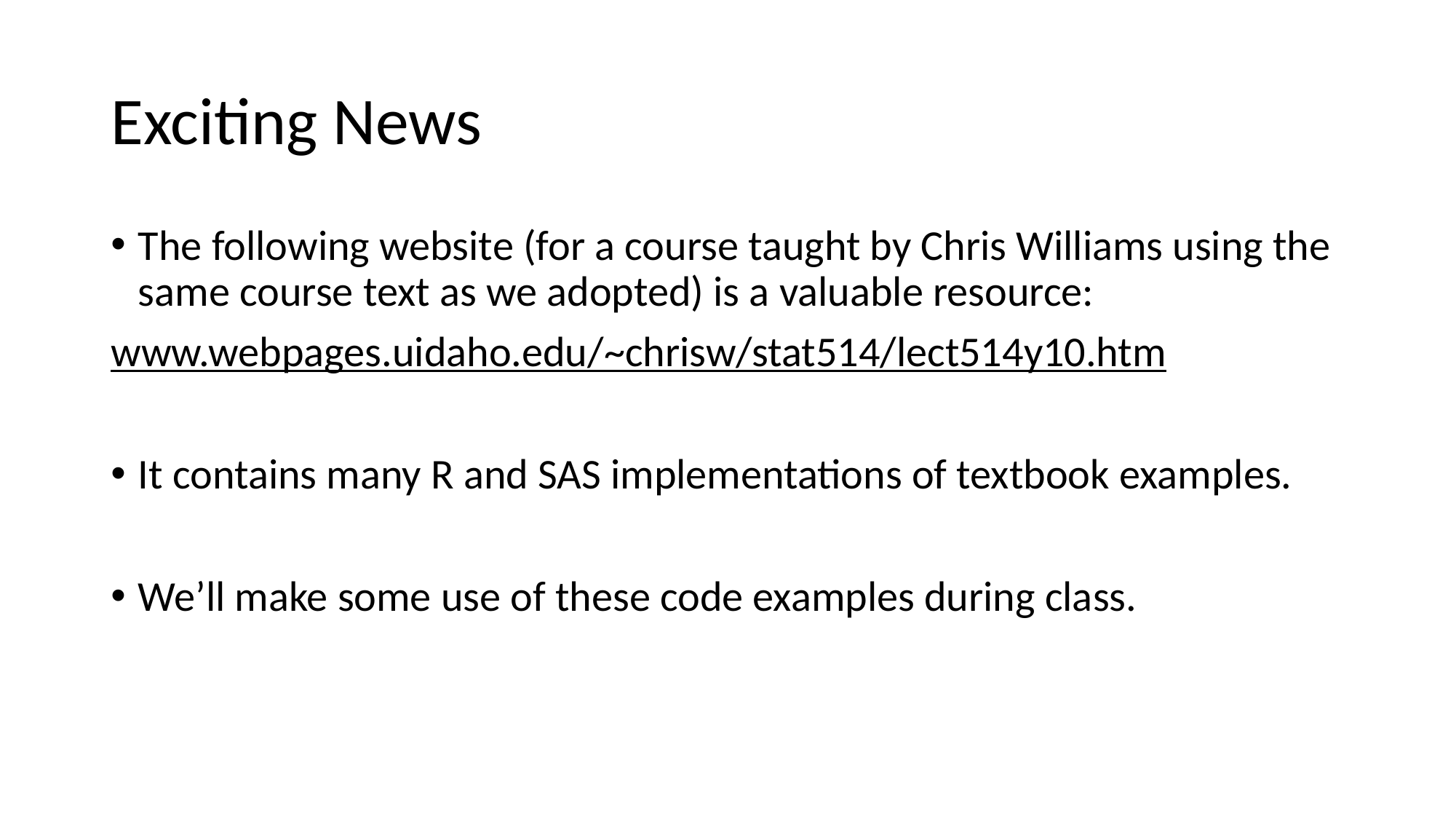

# Exciting News
The following website (for a course taught by Chris Williams using the same course text as we adopted) is a valuable resource:
www.webpages.uidaho.edu/~chrisw/stat514/lect514y10.htm

It contains many R and SAS implementations of textbook examples.

We’ll make some use of these code examples during class.